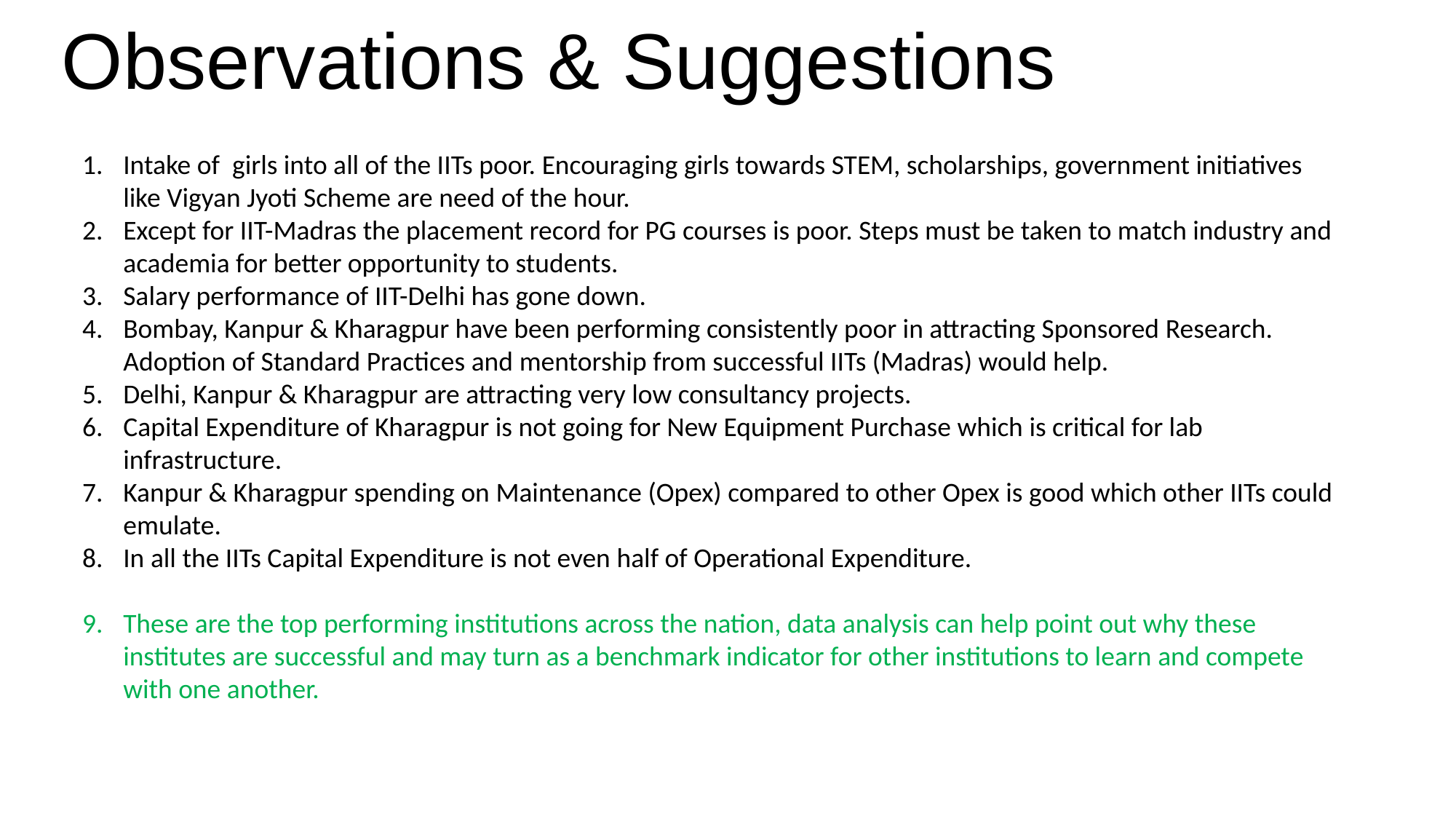

# Observations & Suggestions
Intake of  girls into all of the IITs poor. Encouraging girls towards STEM, scholarships, government initiatives like Vigyan Jyoti Scheme are need of the hour.
Except for IIT-Madras the placement record for PG courses is poor. Steps must be taken to match industry and academia for better opportunity to students.
Salary performance of IIT-Delhi has gone down.
Bombay, Kanpur & Kharagpur have been performing consistently poor in attracting Sponsored Research. Adoption of Standard Practices and mentorship from successful IITs (Madras) would help.
Delhi, Kanpur & Kharagpur are attracting very low consultancy projects.
Capital Expenditure of Kharagpur is not going for New Equipment Purchase which is critical for lab infrastructure.
Kanpur & Kharagpur spending on Maintenance (Opex) compared to other Opex is good which other IITs could emulate.
In all the IITs Capital Expenditure is not even half of Operational Expenditure.

These are the top performing institutions across the nation, data analysis can help point out why these institutes are successful and may turn as a benchmark indicator for other institutions to learn and compete with one another.